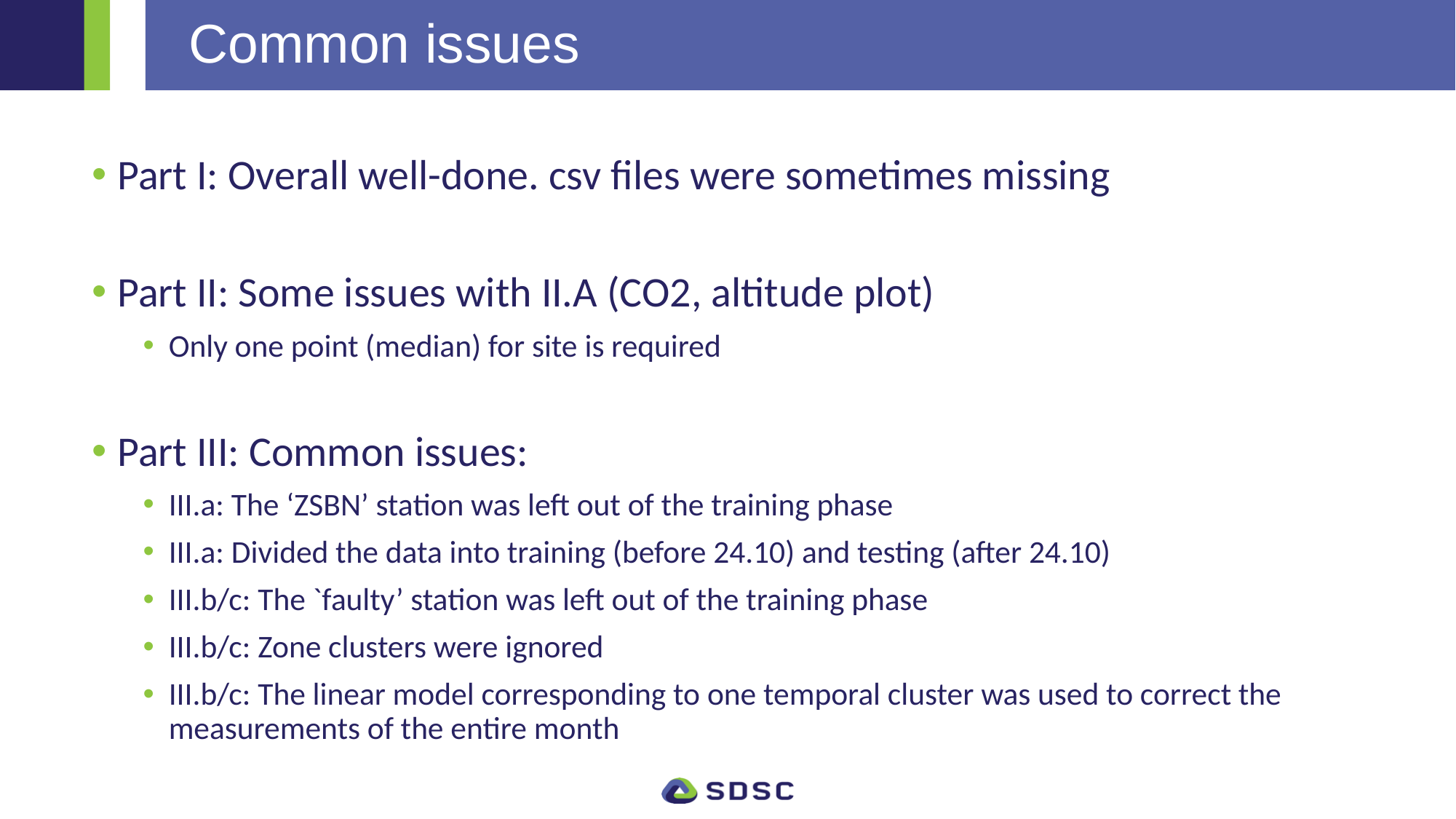

# Common issues
Part I: Overall well-done. csv files were sometimes missing

Part II: Some issues with II.A (CO2, altitude plot)
Only one point (median) for site is required

Part III: Common issues:
III.a: The ‘ZSBN’ station was left out of the training phase
III.a: Divided the data into training (before 24.10) and testing (after 24.10)
III.b/c: The `faulty’ station was left out of the training phase
III.b/c: Zone clusters were ignored
III.b/c: The linear model corresponding to one temporal cluster was used to correct the measurements of the entire month